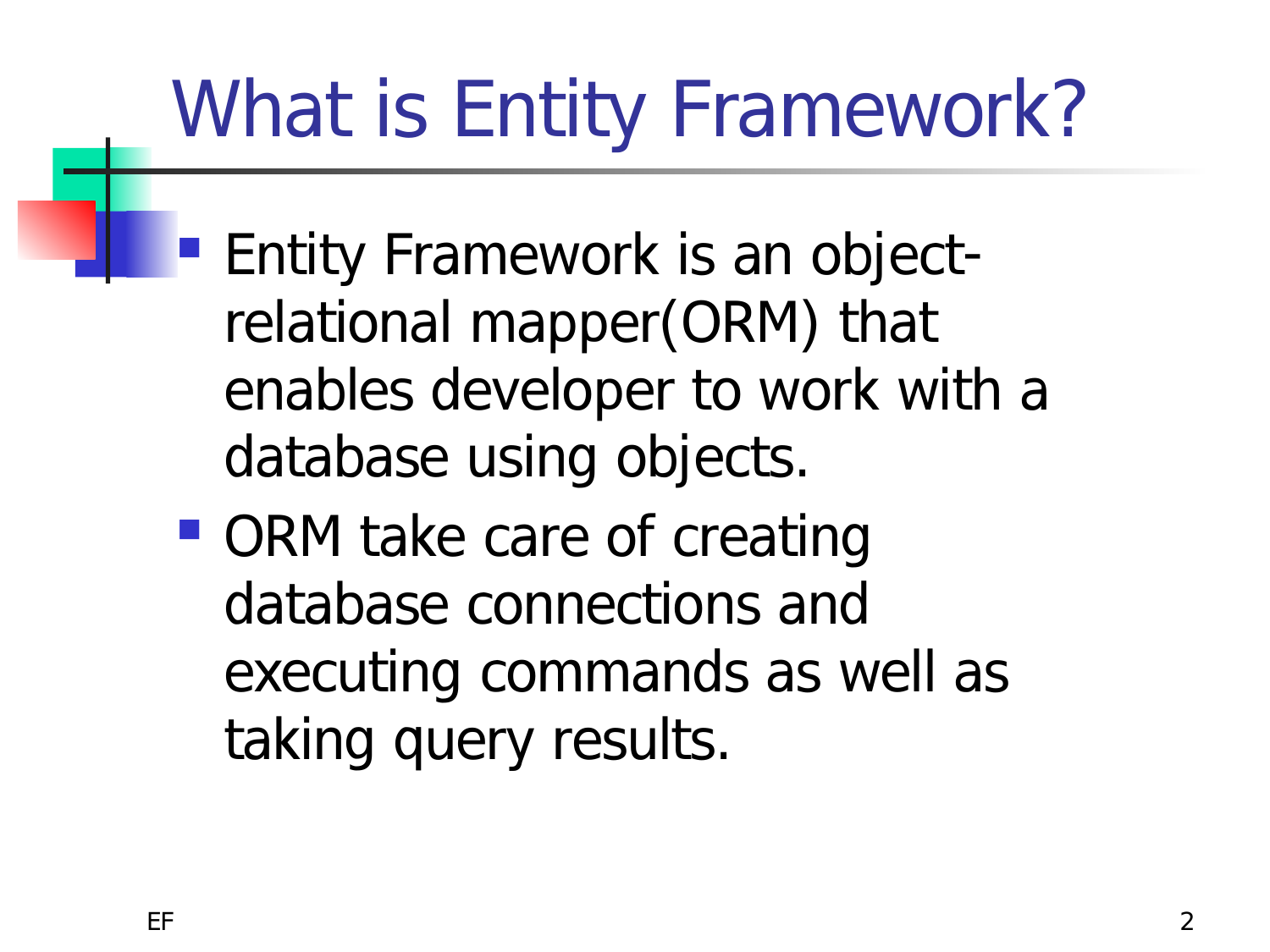

# What is Entity Framework?
Entity Framework is an object-relational mapper(ORM) that enables developer to work with a database using objects.
ORM take care of creating database connections and executing commands as well as taking query results.
EF
2